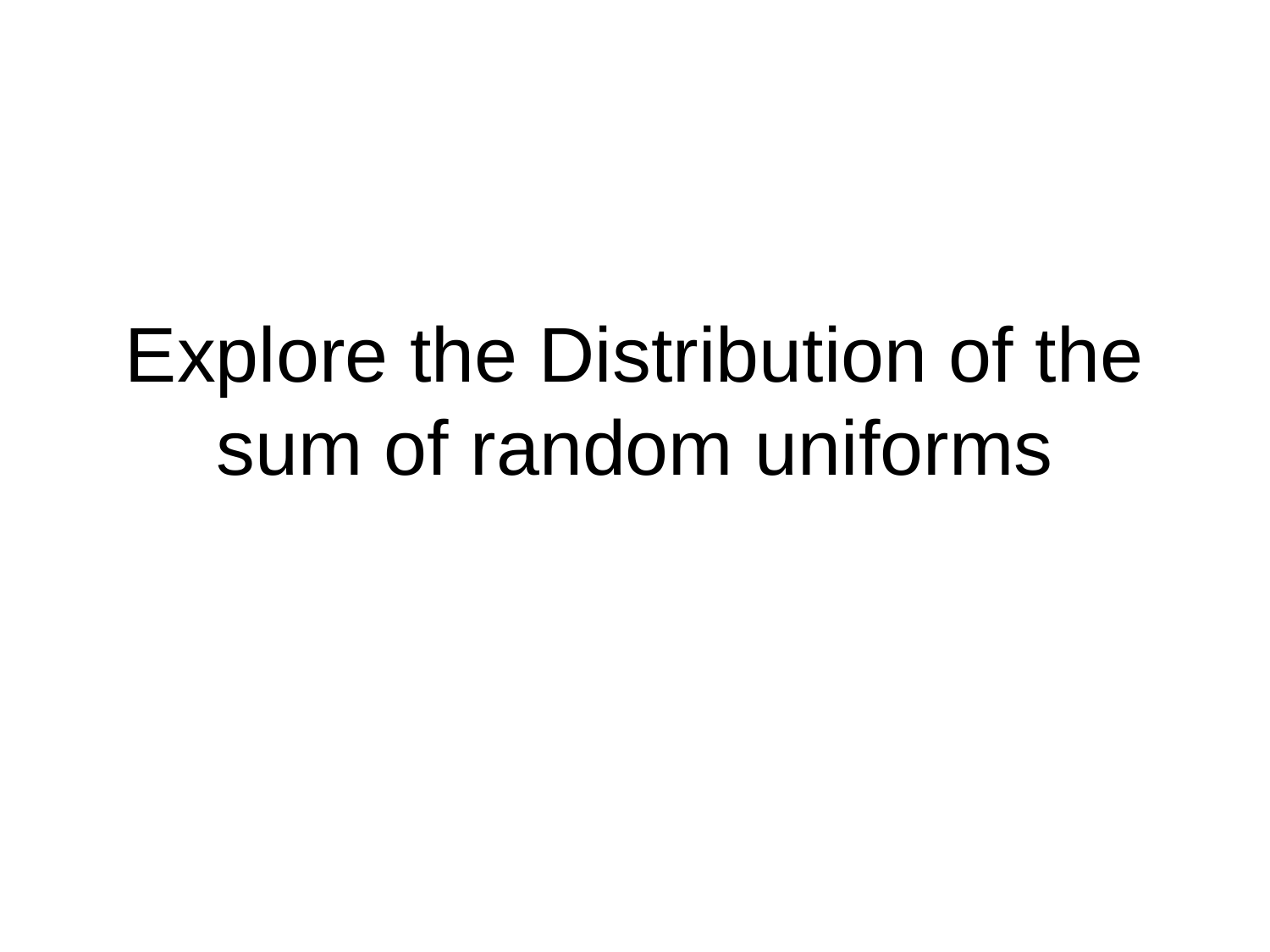

# Explore the Distribution of the sum of random uniforms